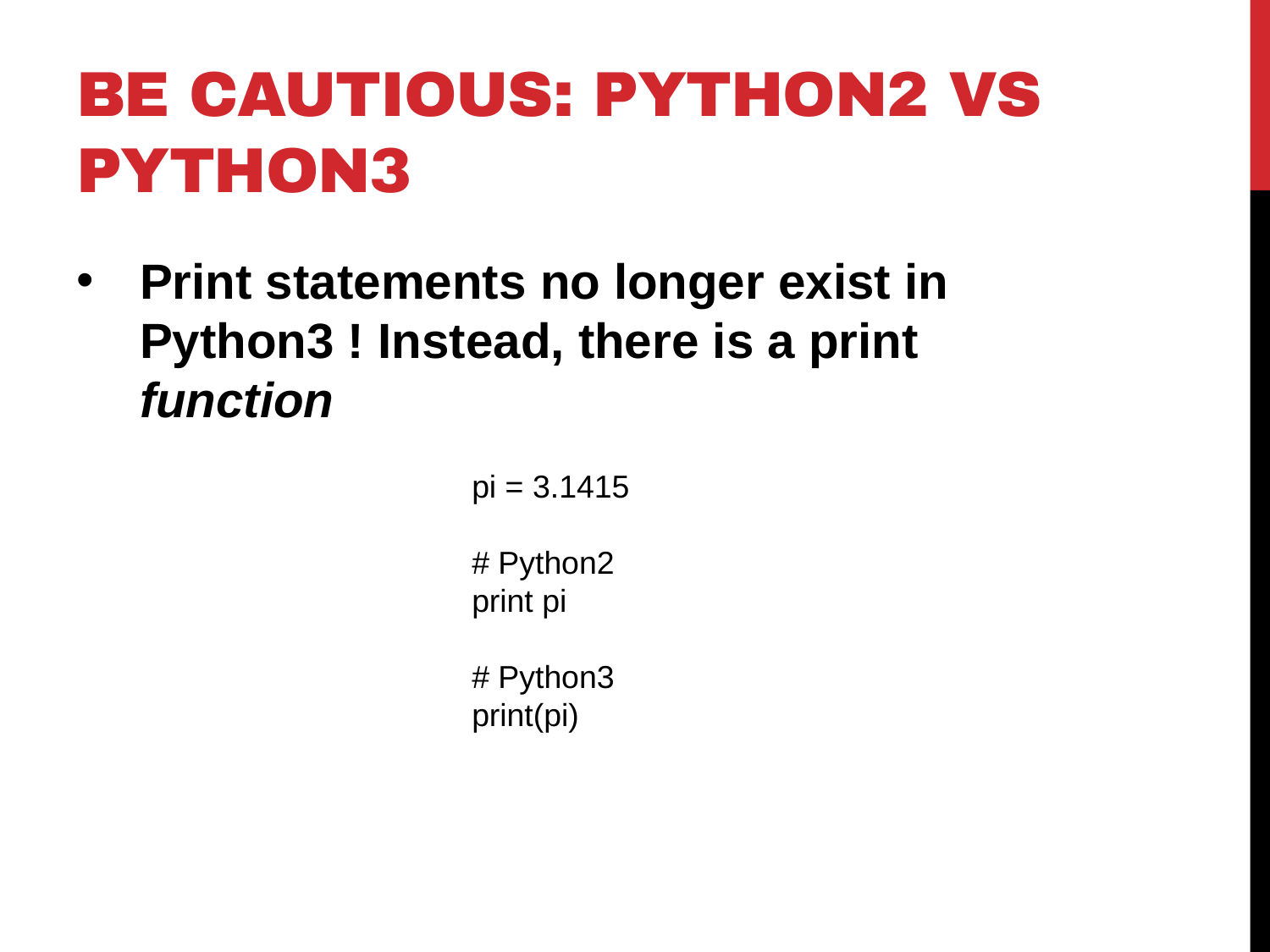

# be cautious: python2 vs python3
Print statements no longer exist in Python3 ! Instead, there is a print function

pi = 3.1415

# Python2
print pi

# Python3
print(pi)